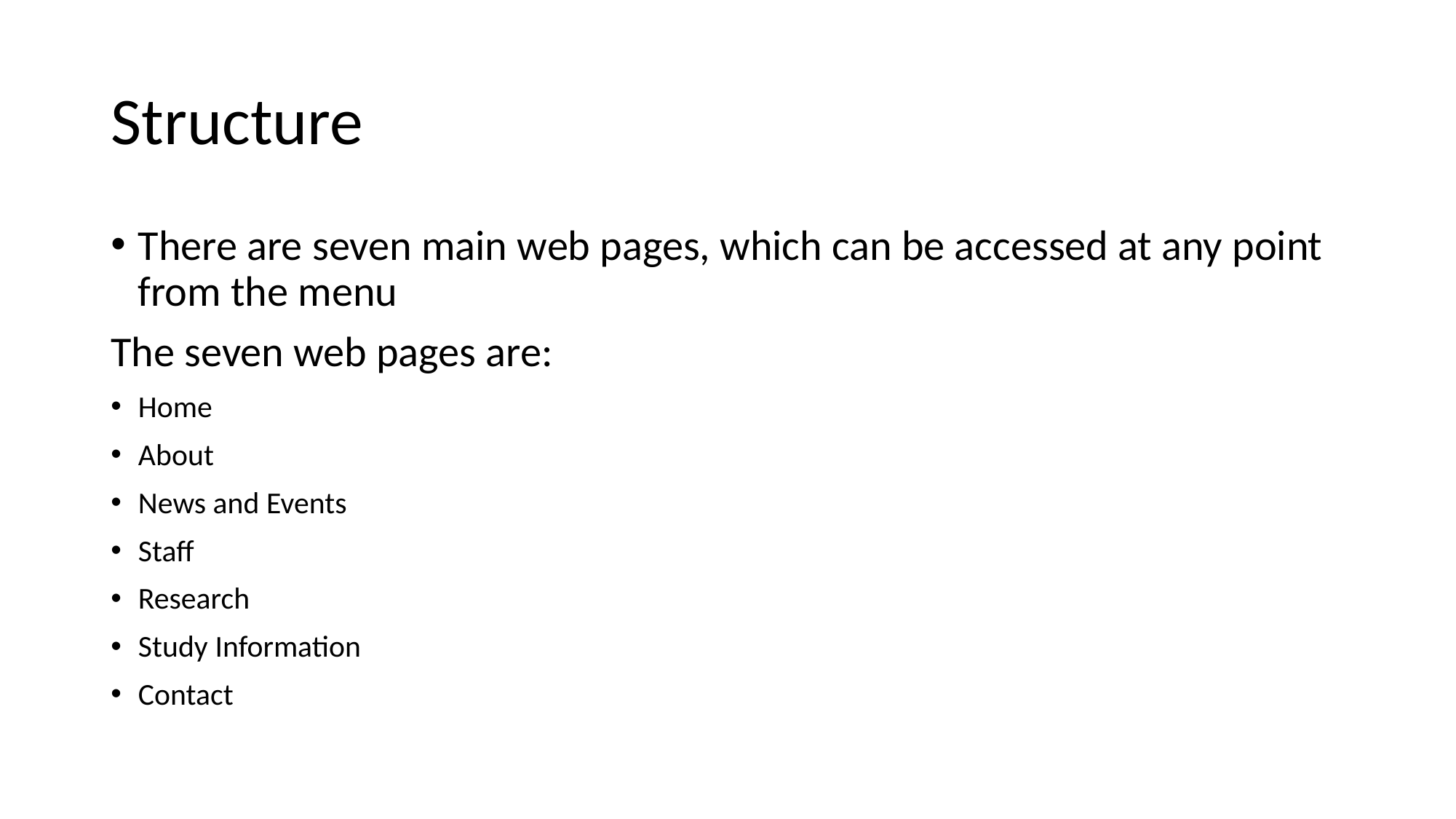

# Structure
There are seven main web pages, which can be accessed at any point from the menu
The seven web pages are:
Home
About
News and Events
Staff
Research
Study Information
Contact